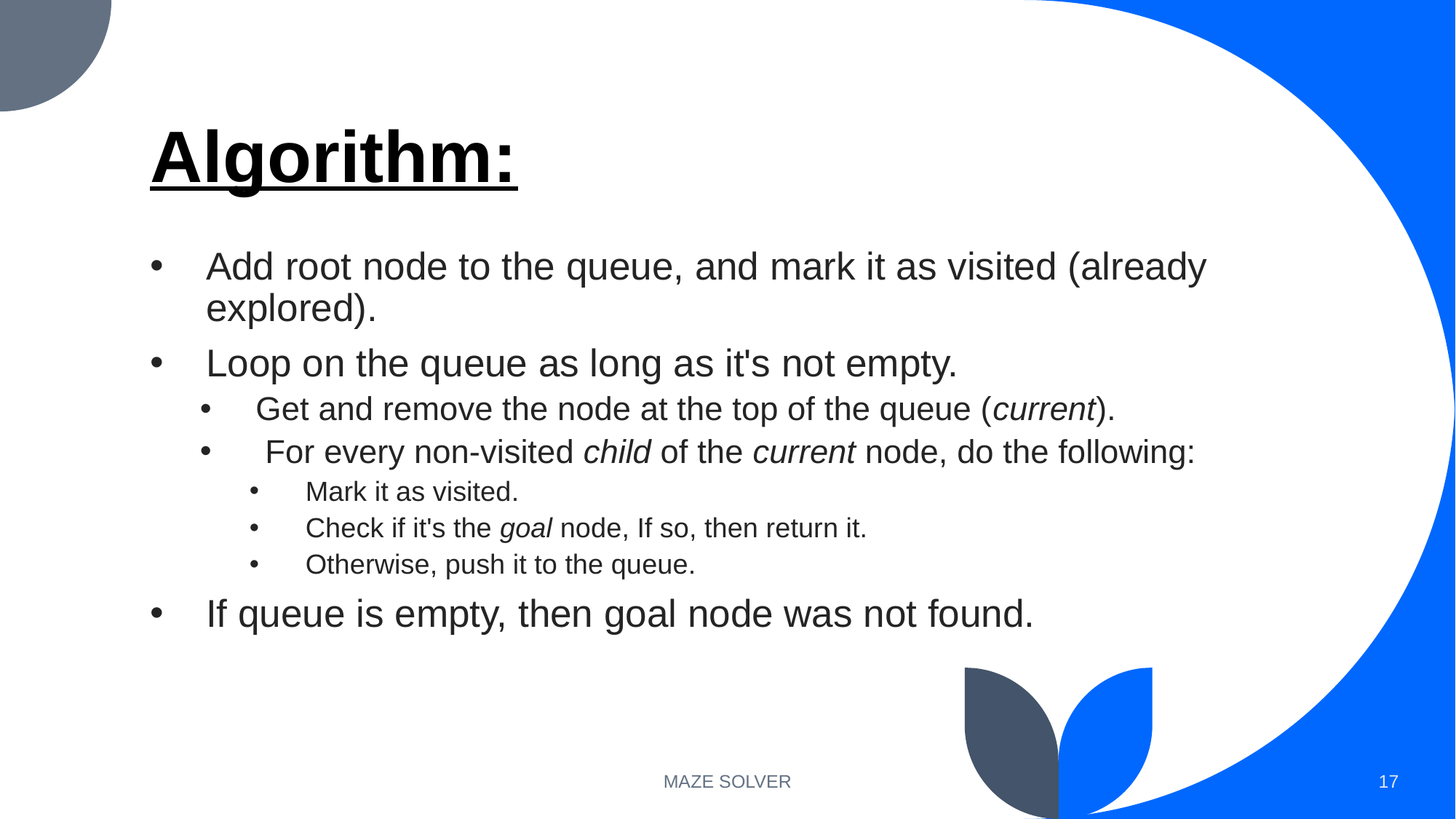

# Algorithm:
Add root node to the queue, and mark it as visited (already explored).
Loop on the queue as long as it's not empty.
Get and remove the node at the top of the queue (current).
 For every non-visited child of the current node, do the following:
Mark it as visited.
Check if it's the goal node, If so, then return it.
Otherwise, push it to the queue.
If queue is empty, then goal node was not found.
MAZE SOLVER
17